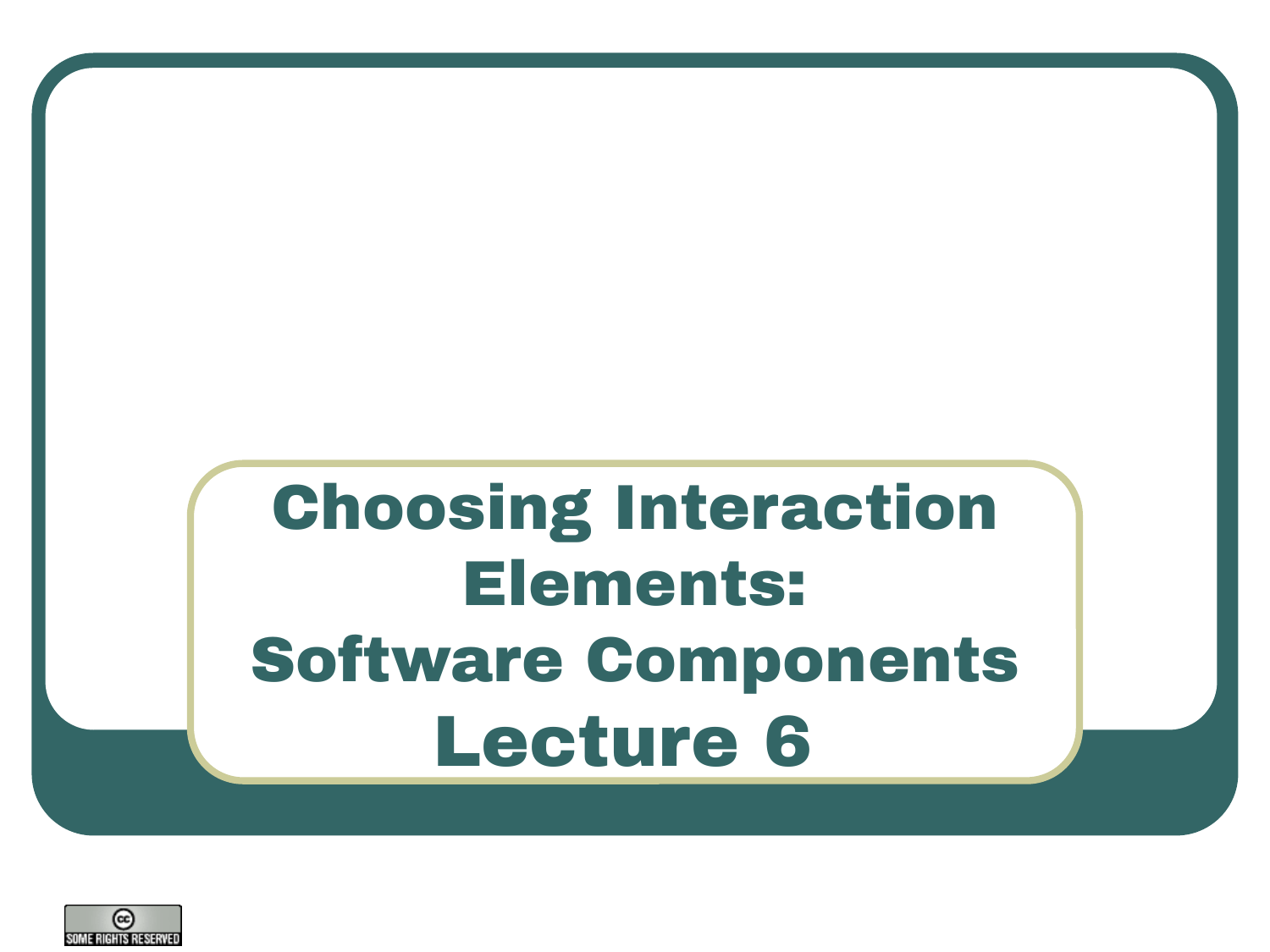

# Choosing Interaction Elements: Software Components Lecture 6